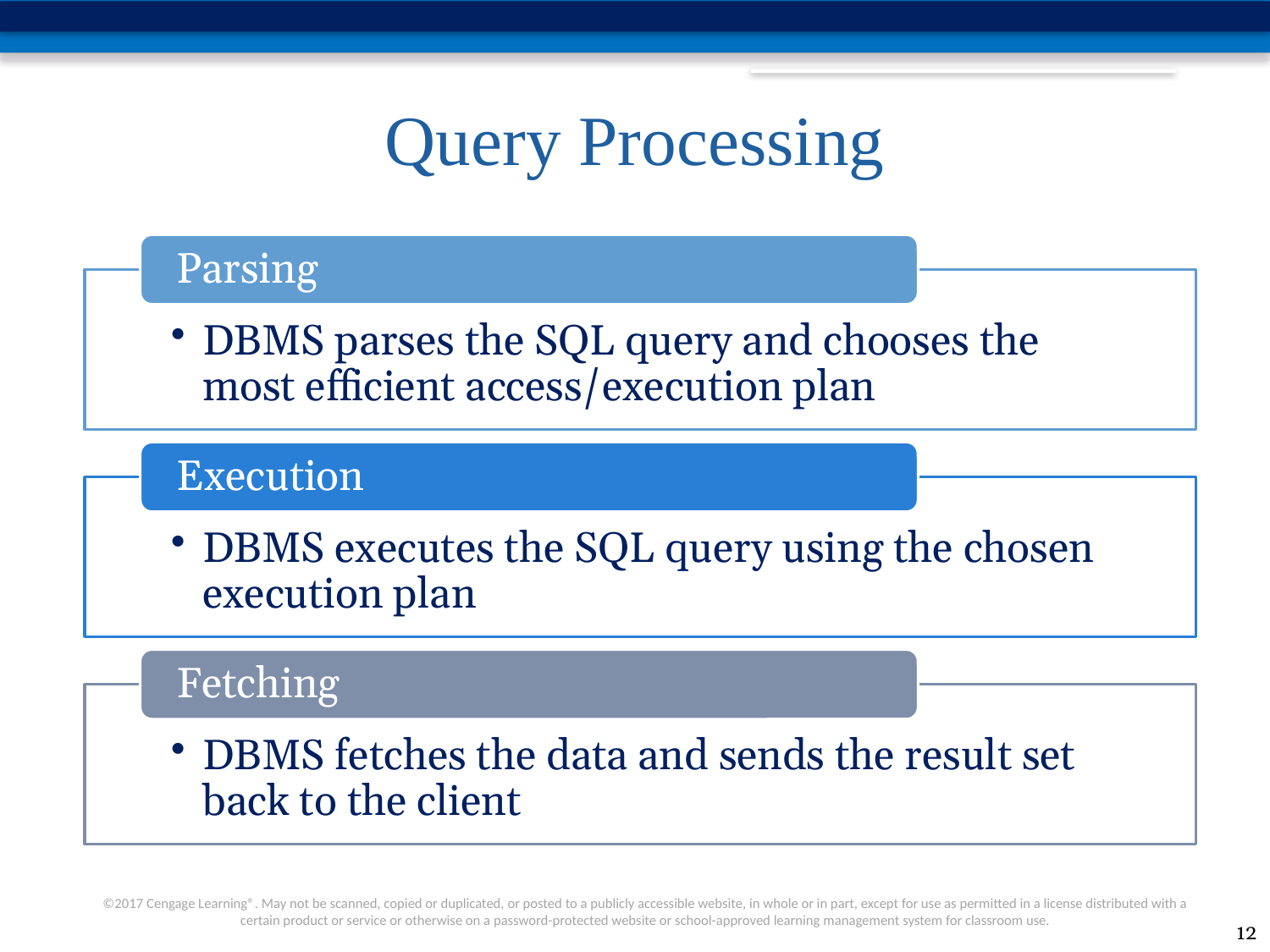

# Query Processing
DBMS parses the SQL query and chooses the most efficient access/execution plan
Parsing
DBMS executes the SQL query using the chosen execution plan
Execution
DBMS fetches the data and sends the result set back to the client
Fetching
12